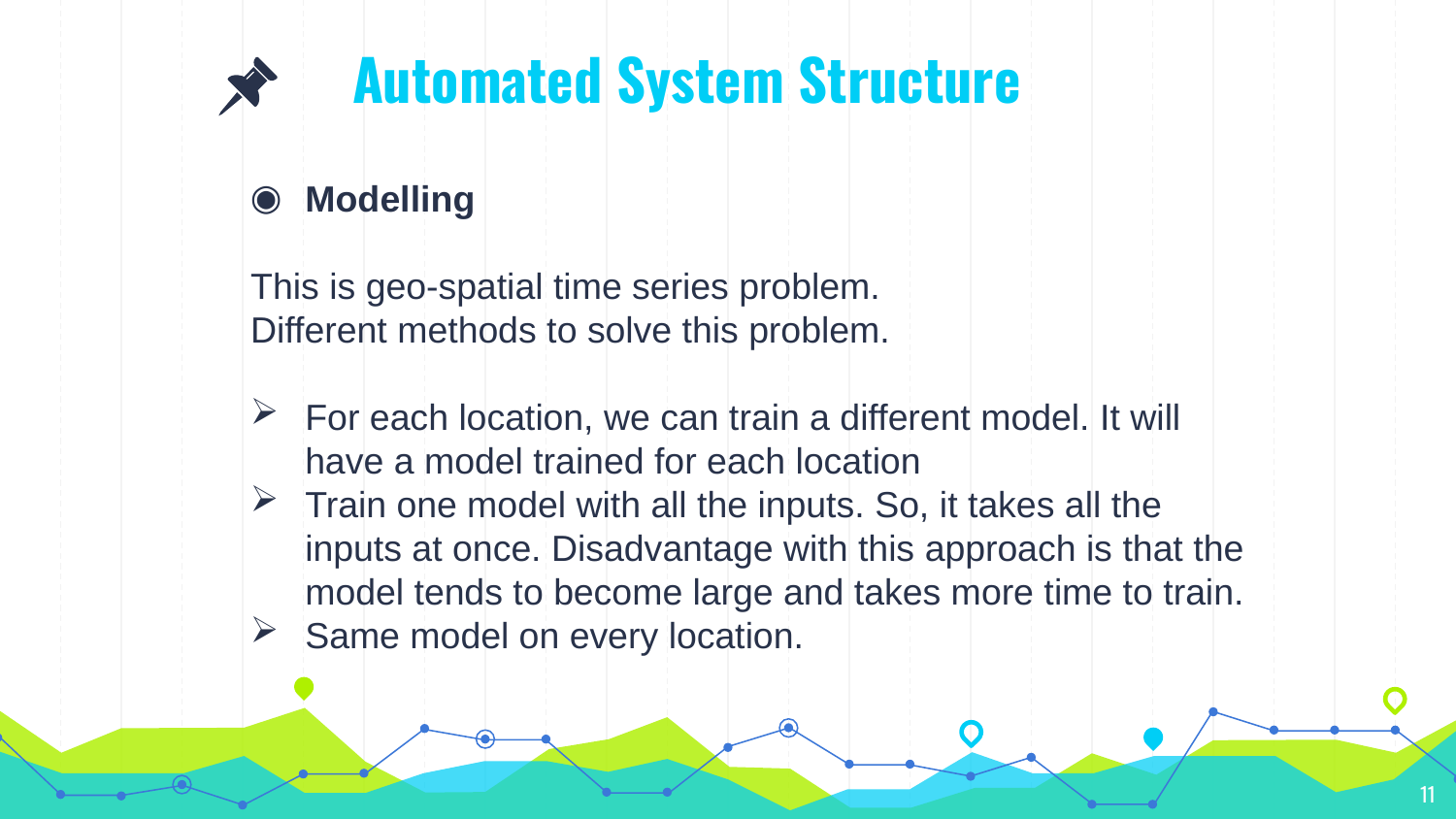

# Automated System Structure

Modelling

This is geo-spatial time series problem.
Different methods to solve this problem.

For each location, we can train a different model. It will have a model trained for each location
Train one model with all the inputs. So, it takes all the inputs at once. Disadvantage with this approach is that the model tends to become large and takes more time to train.
Same model on every location.

11